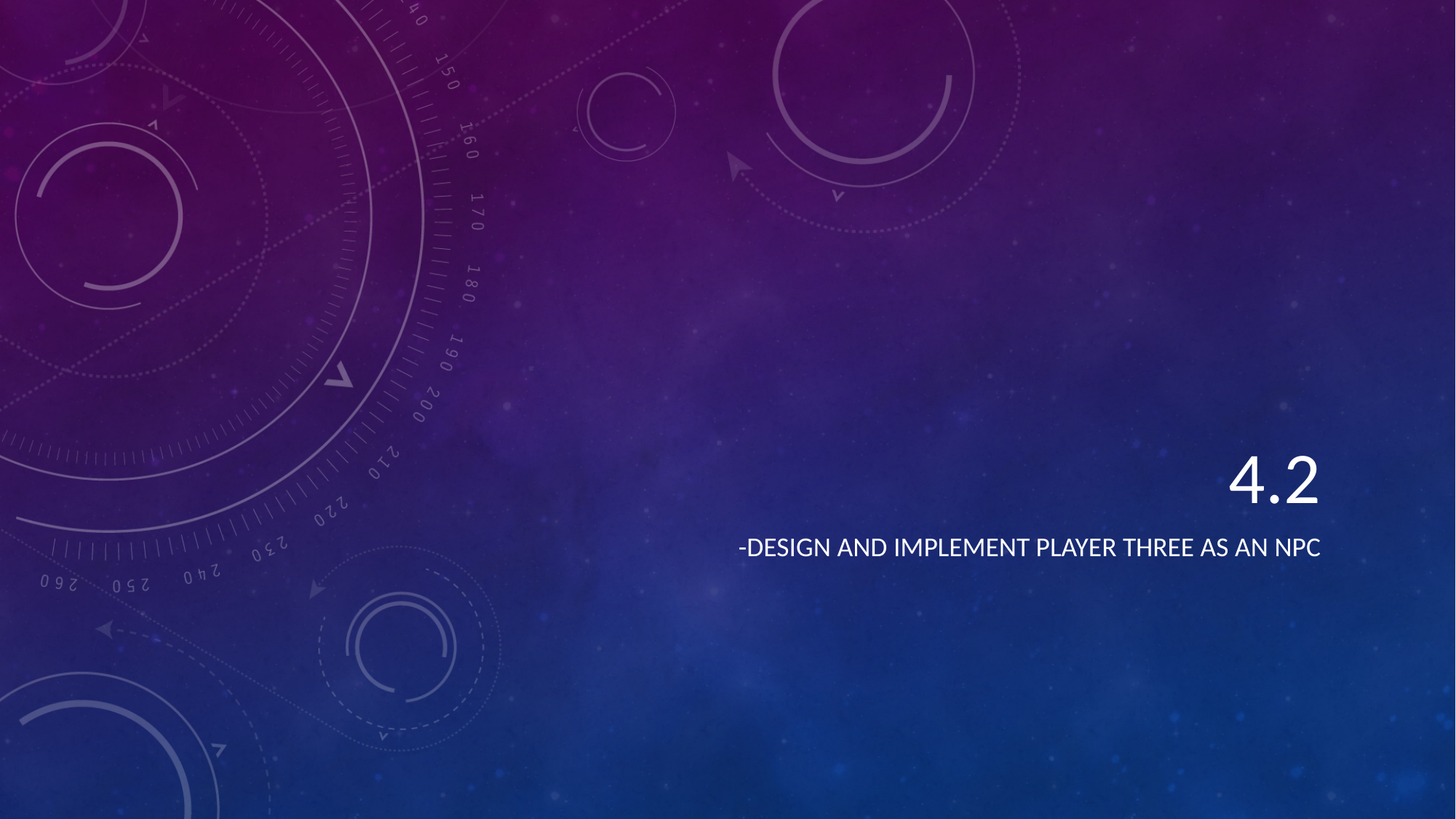

# 4.2
-design and implement player three as an npc